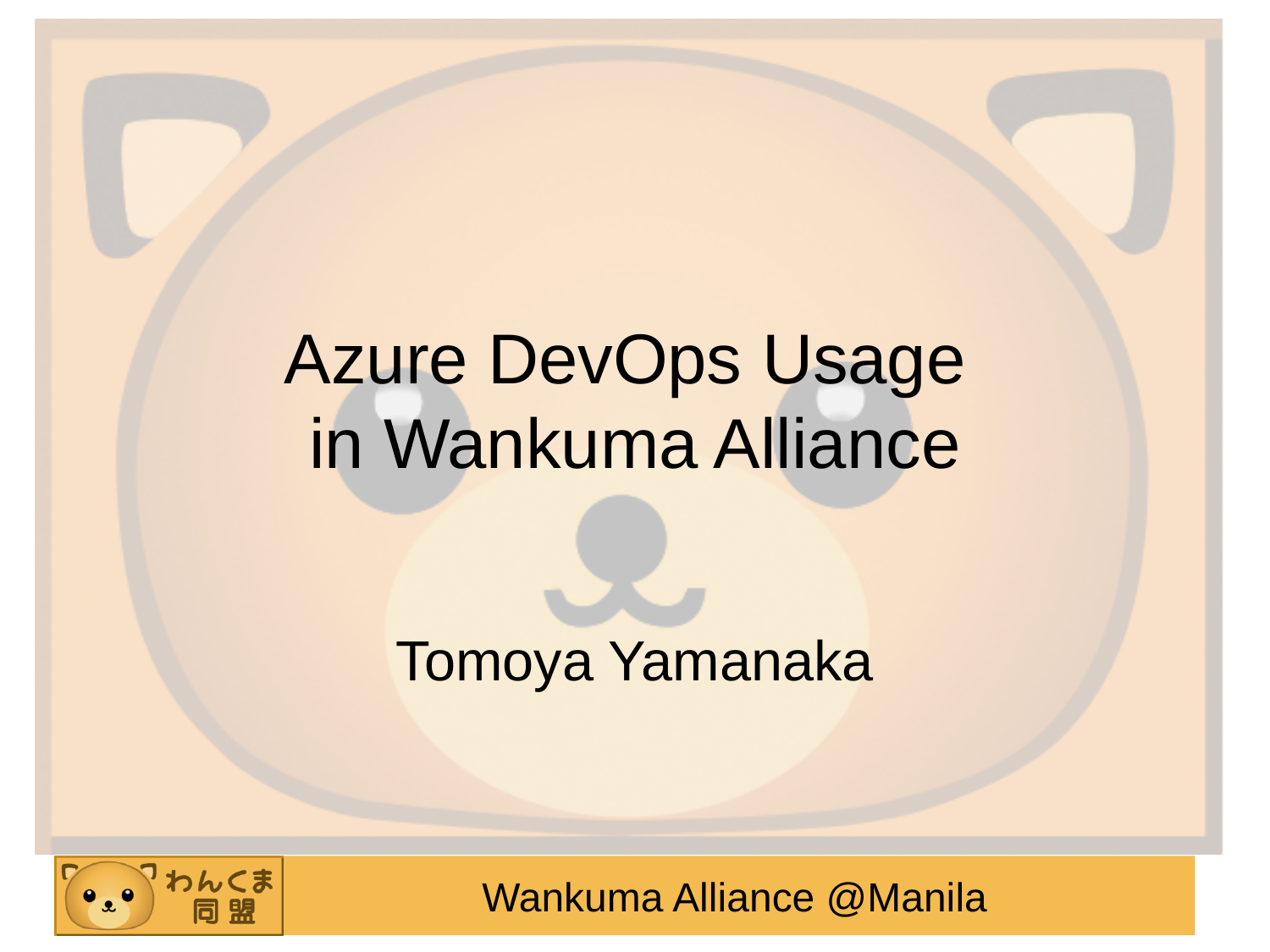

# Azure DevOps Usage in Wankuma Alliance

Tomoya Yamanaka